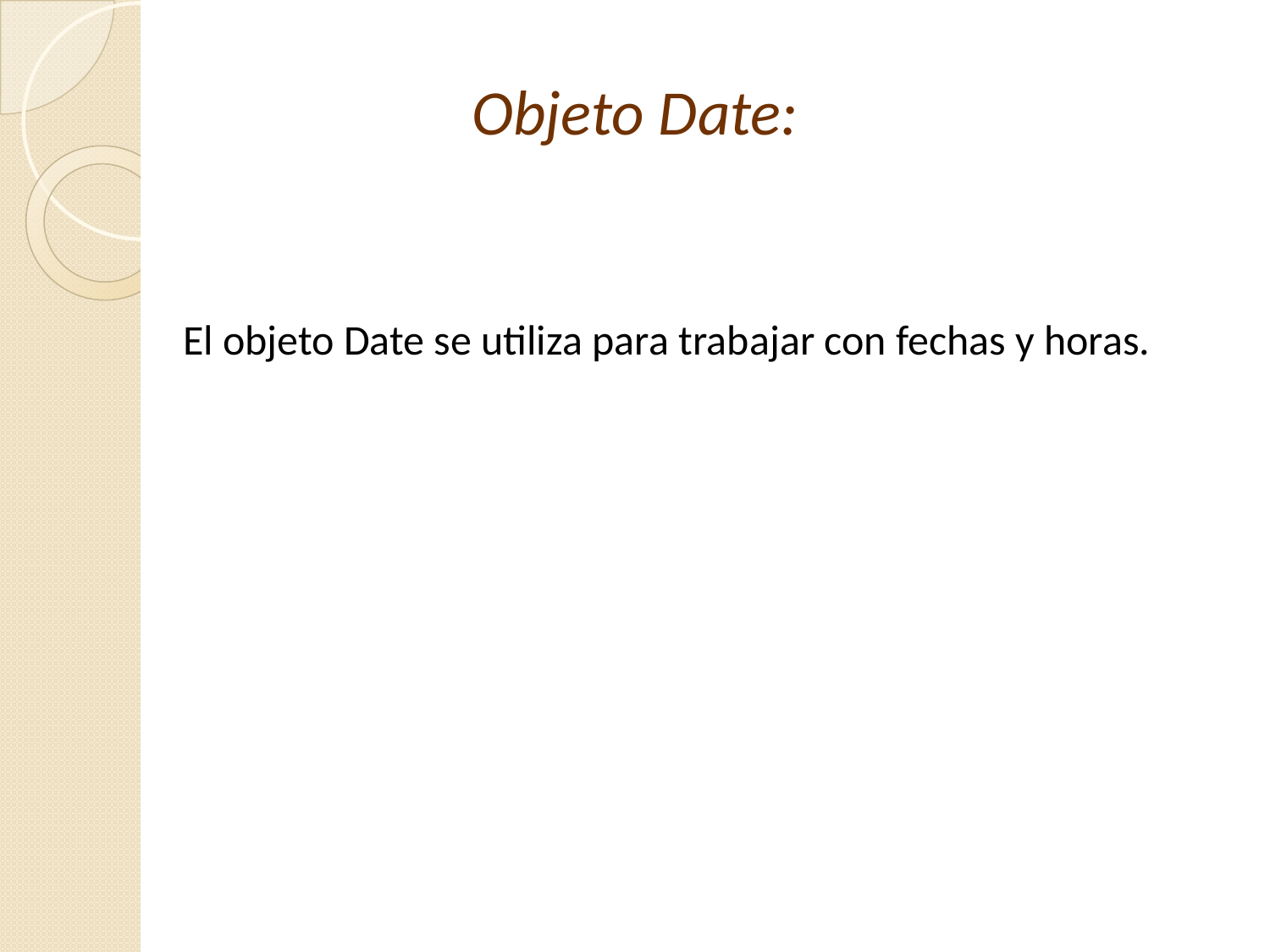

# Objeto Date:
El objeto Date se utiliza para trabajar con fechas y horas.